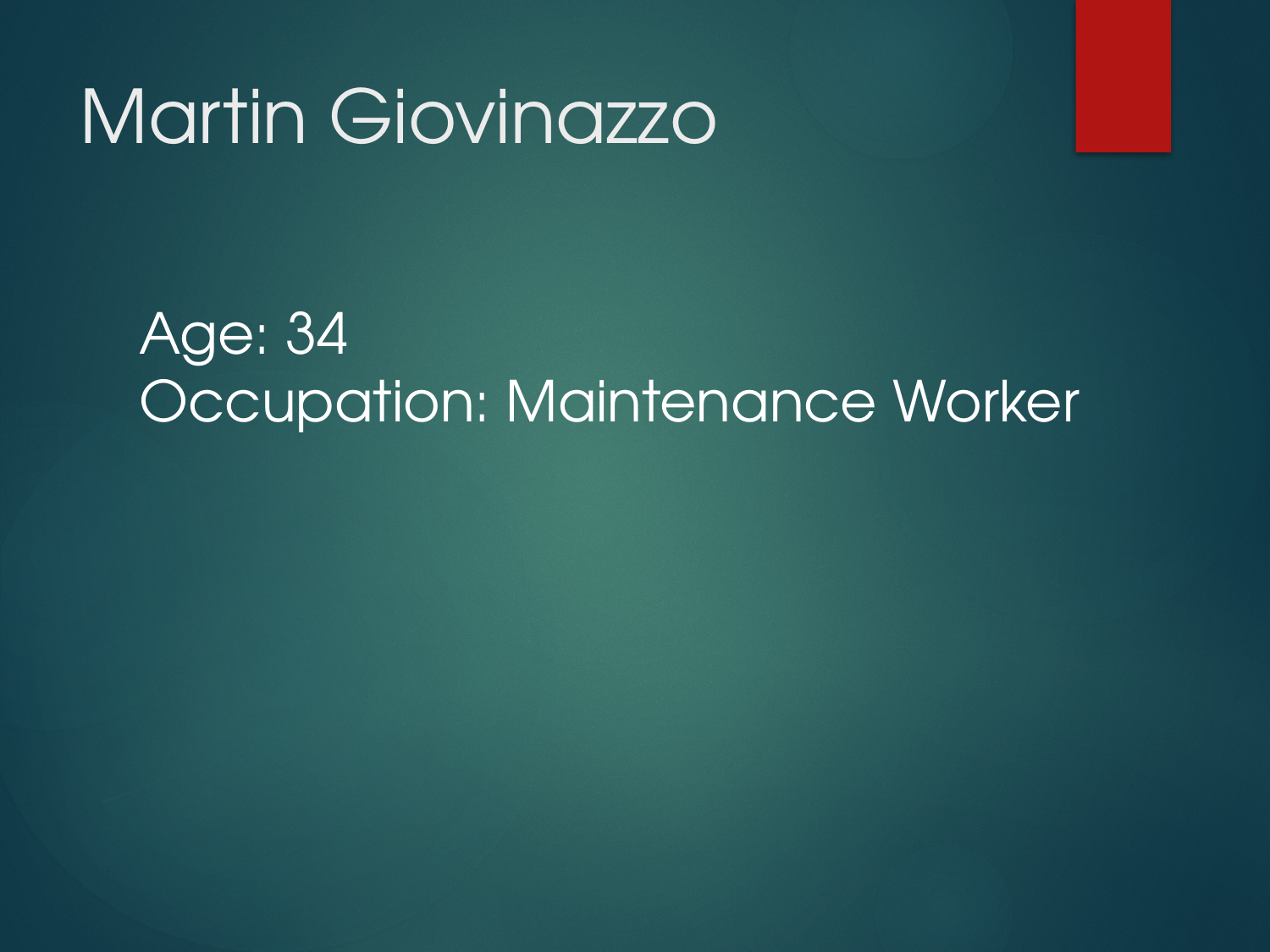

# Martin Giovinazzo

Age: 34
Occupation: Maintenance Worker